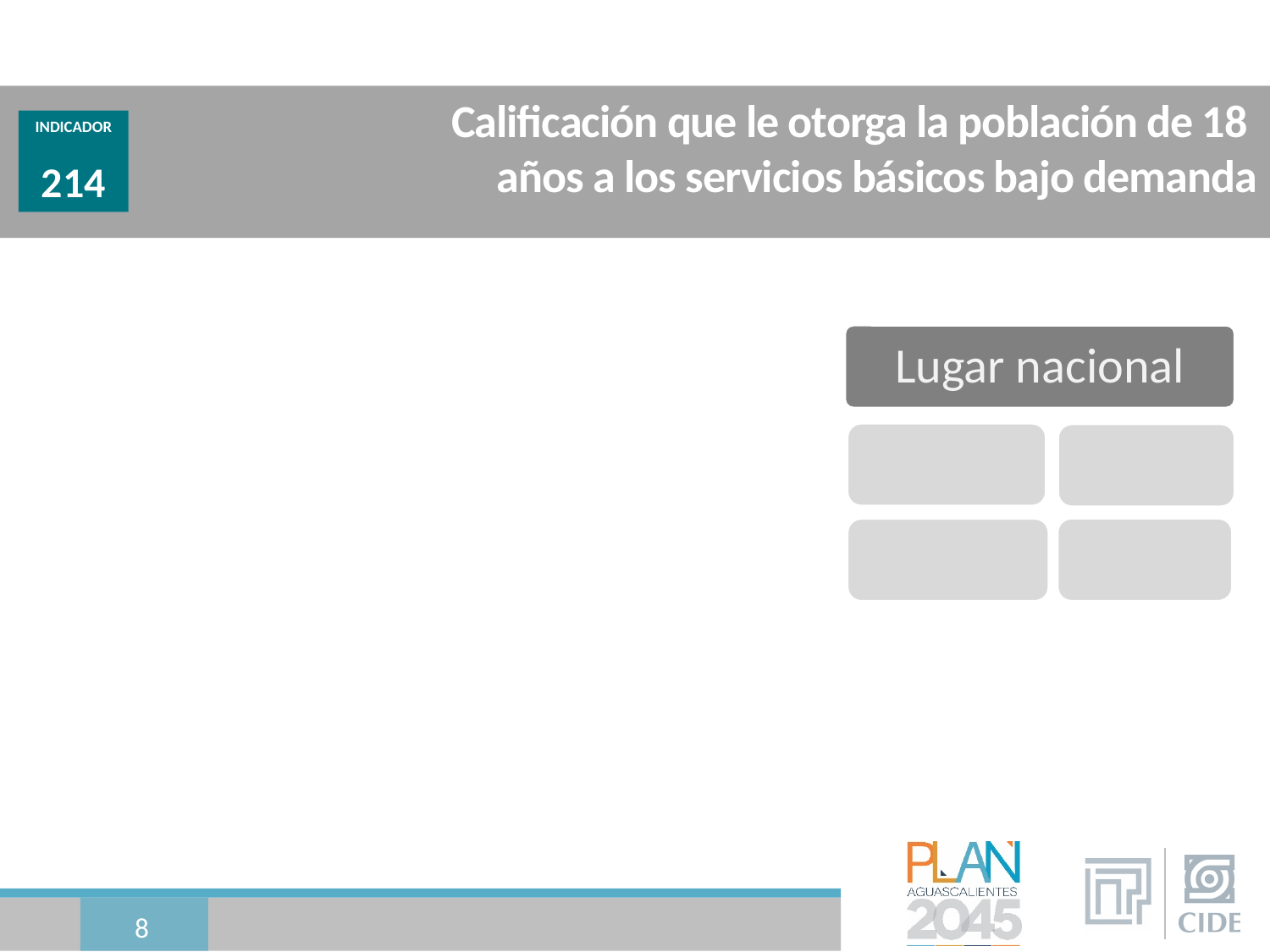

# Calificación que le otorga la población de 18 años a los servicios básicos bajo demanda
INDICADOR

214

8